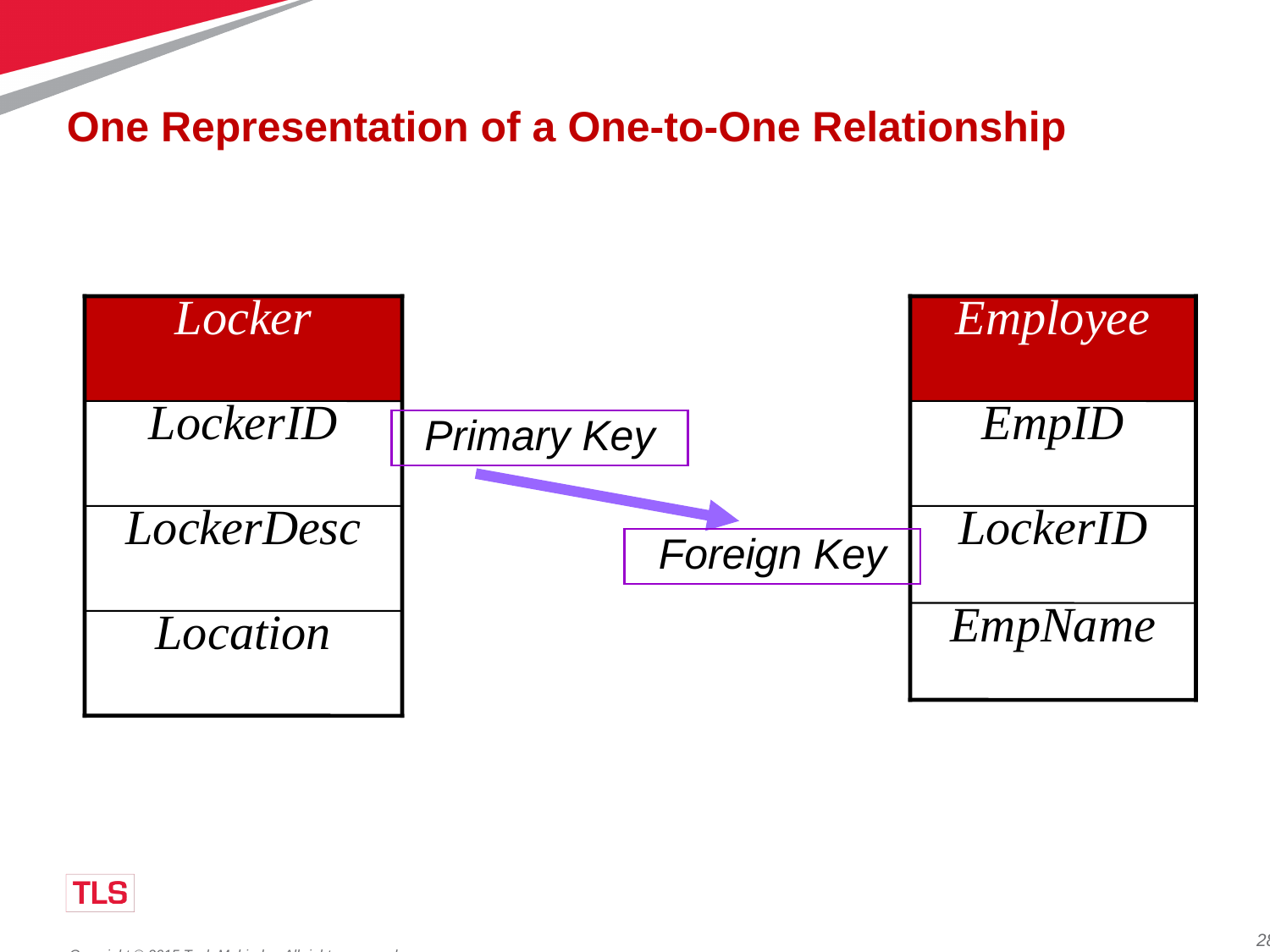

# One Representation of a One-to-One Relationship
Locker

Employee

LockerID

EmpID

Primary Key

LockerDesc

LockerID

Foreign Key
EmpName

Location